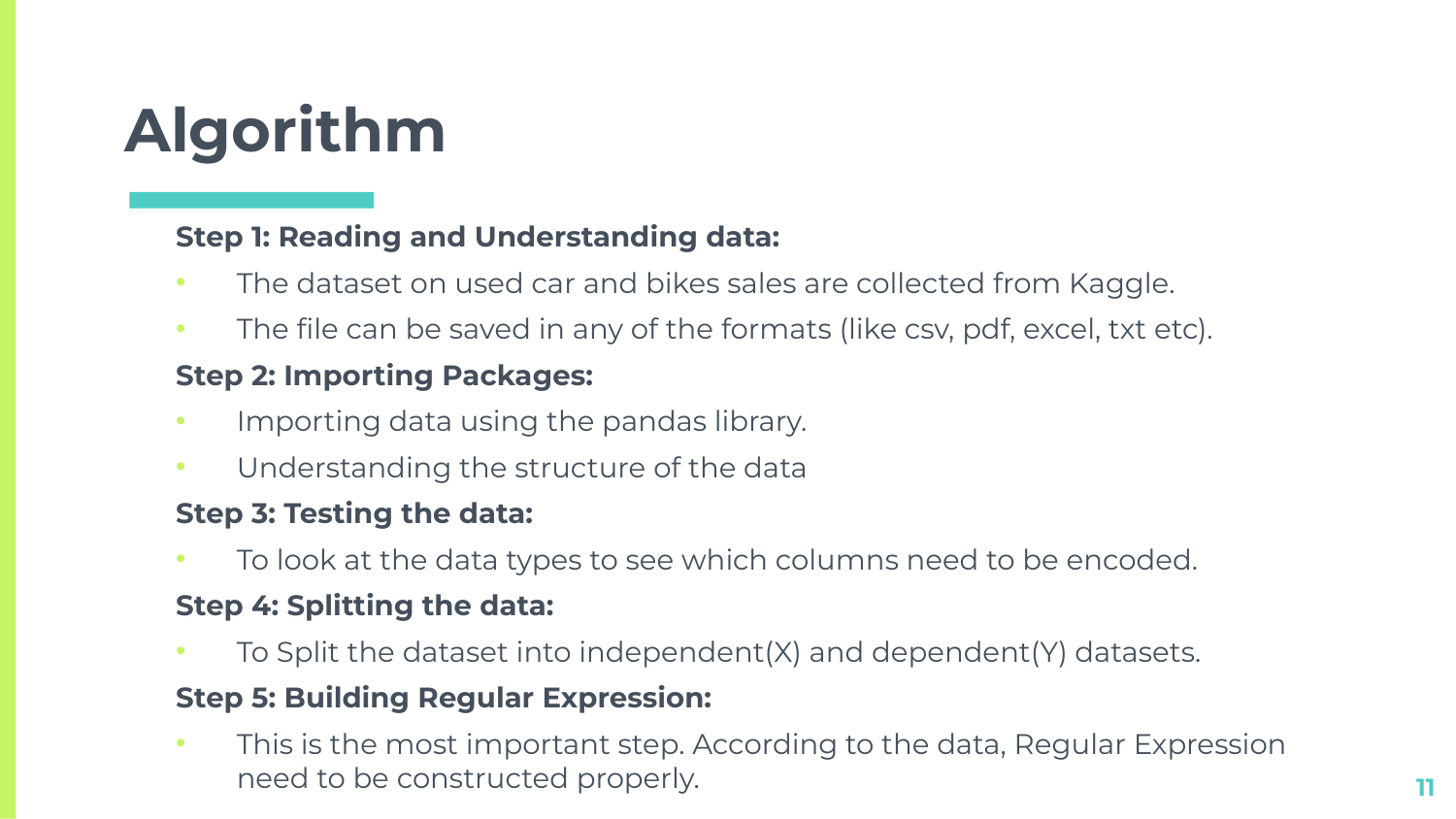

# Algorithm
Step 1: Reading and Understanding data:
The dataset on used car and bikes sales are collected from Kaggle.
The file can be saved in any of the formats (like csv, pdf, excel, txt etc).
Step 2: Importing Packages:
Importing data using the pandas library.
Understanding the structure of the data
Step 3: Testing the data:
To look at the data types to see which columns need to be encoded.
Step 4: Splitting the data:
To Split the dataset into independent(X) and dependent(Y) datasets.
Step 5: Building Regular Expression:
This is the most important step. According to the data, Regular Expression need to be constructed properly.

11